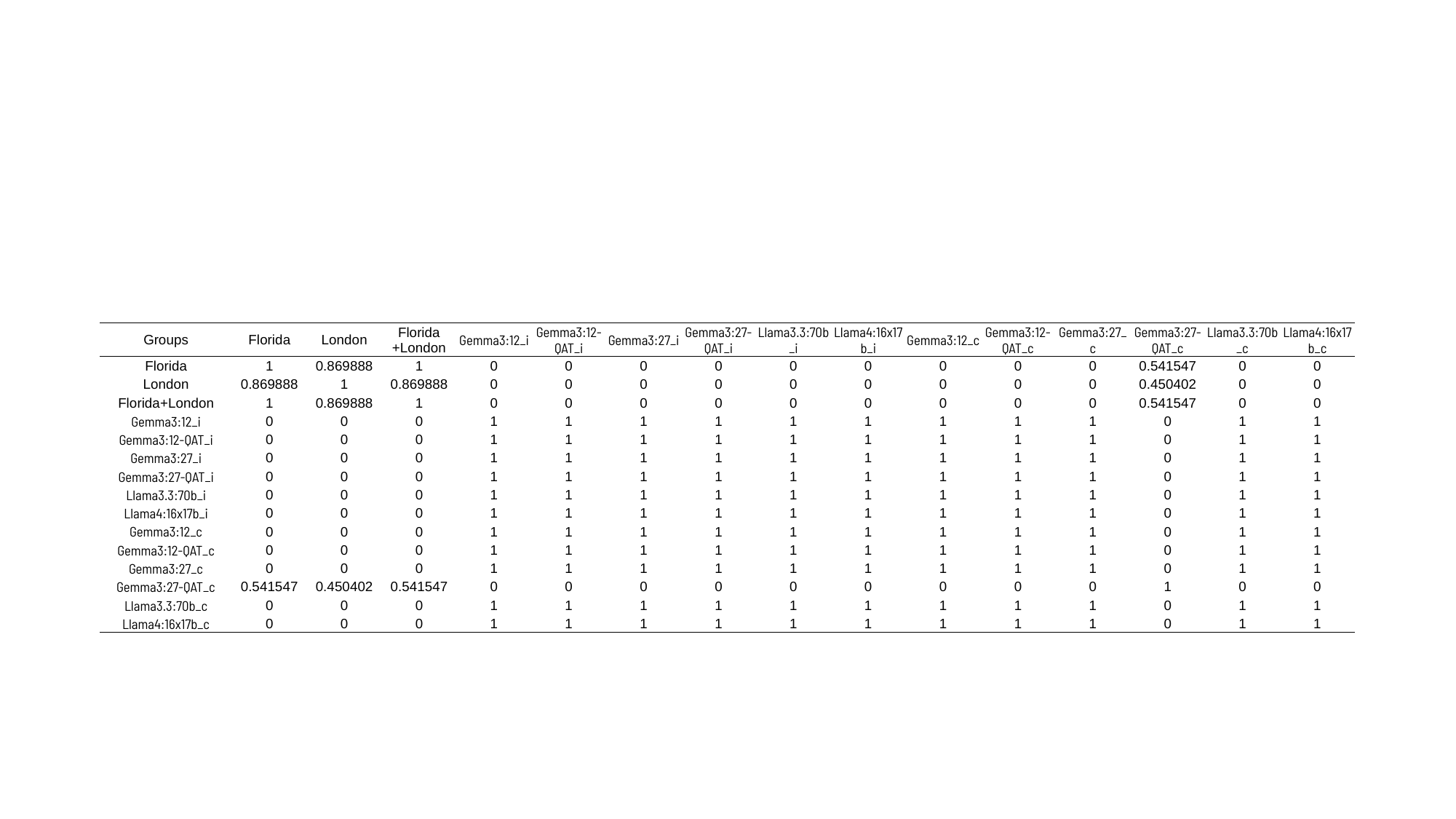

| Groups | Florida | London | Florida +London | Gemma3:12\_i | Gemma3:12-QAT\_i | Gemma3:27\_i | Gemma3:27-QAT\_i | Llama3.3:70b\_i | Llama4:16x17b\_i | Gemma3:12\_c | Gemma3:12-QAT\_c | Gemma3:27\_c | Gemma3:27-QAT\_c | Llama3.3:70b\_c | Llama4:16x17b\_c |
| --- | --- | --- | --- | --- | --- | --- | --- | --- | --- | --- | --- | --- | --- | --- | --- |
| Florida | 1 | 0.869888 | 1 | 0 | 0 | 0 | 0 | 0 | 0 | 0 | 0 | 0 | 0.541547 | 0 | 0 |
| London | 0.869888 | 1 | 0.869888 | 0 | 0 | 0 | 0 | 0 | 0 | 0 | 0 | 0 | 0.450402 | 0 | 0 |
| Florida+London | 1 | 0.869888 | 1 | 0 | 0 | 0 | 0 | 0 | 0 | 0 | 0 | 0 | 0.541547 | 0 | 0 |
| Gemma3:12\_i | 0 | 0 | 0 | 1 | 1 | 1 | 1 | 1 | 1 | 1 | 1 | 1 | 0 | 1 | 1 |
| Gemma3:12-QAT\_i | 0 | 0 | 0 | 1 | 1 | 1 | 1 | 1 | 1 | 1 | 1 | 1 | 0 | 1 | 1 |
| Gemma3:27\_i | 0 | 0 | 0 | 1 | 1 | 1 | 1 | 1 | 1 | 1 | 1 | 1 | 0 | 1 | 1 |
| Gemma3:27-QAT\_i | 0 | 0 | 0 | 1 | 1 | 1 | 1 | 1 | 1 | 1 | 1 | 1 | 0 | 1 | 1 |
| Llama3.3:70b\_i | 0 | 0 | 0 | 1 | 1 | 1 | 1 | 1 | 1 | 1 | 1 | 1 | 0 | 1 | 1 |
| Llama4:16x17b\_i | 0 | 0 | 0 | 1 | 1 | 1 | 1 | 1 | 1 | 1 | 1 | 1 | 0 | 1 | 1 |
| Gemma3:12\_c | 0 | 0 | 0 | 1 | 1 | 1 | 1 | 1 | 1 | 1 | 1 | 1 | 0 | 1 | 1 |
| Gemma3:12-QAT\_c | 0 | 0 | 0 | 1 | 1 | 1 | 1 | 1 | 1 | 1 | 1 | 1 | 0 | 1 | 1 |
| Gemma3:27\_c | 0 | 0 | 0 | 1 | 1 | 1 | 1 | 1 | 1 | 1 | 1 | 1 | 0 | 1 | 1 |
| Gemma3:27-QAT\_c | 0.541547 | 0.450402 | 0.541547 | 0 | 0 | 0 | 0 | 0 | 0 | 0 | 0 | 0 | 1 | 0 | 0 |
| Llama3.3:70b\_c | 0 | 0 | 0 | 1 | 1 | 1 | 1 | 1 | 1 | 1 | 1 | 1 | 0 | 1 | 1 |
| Llama4:16x17b\_c | 0 | 0 | 0 | 1 | 1 | 1 | 1 | 1 | 1 | 1 | 1 | 1 | 0 | 1 | 1 |